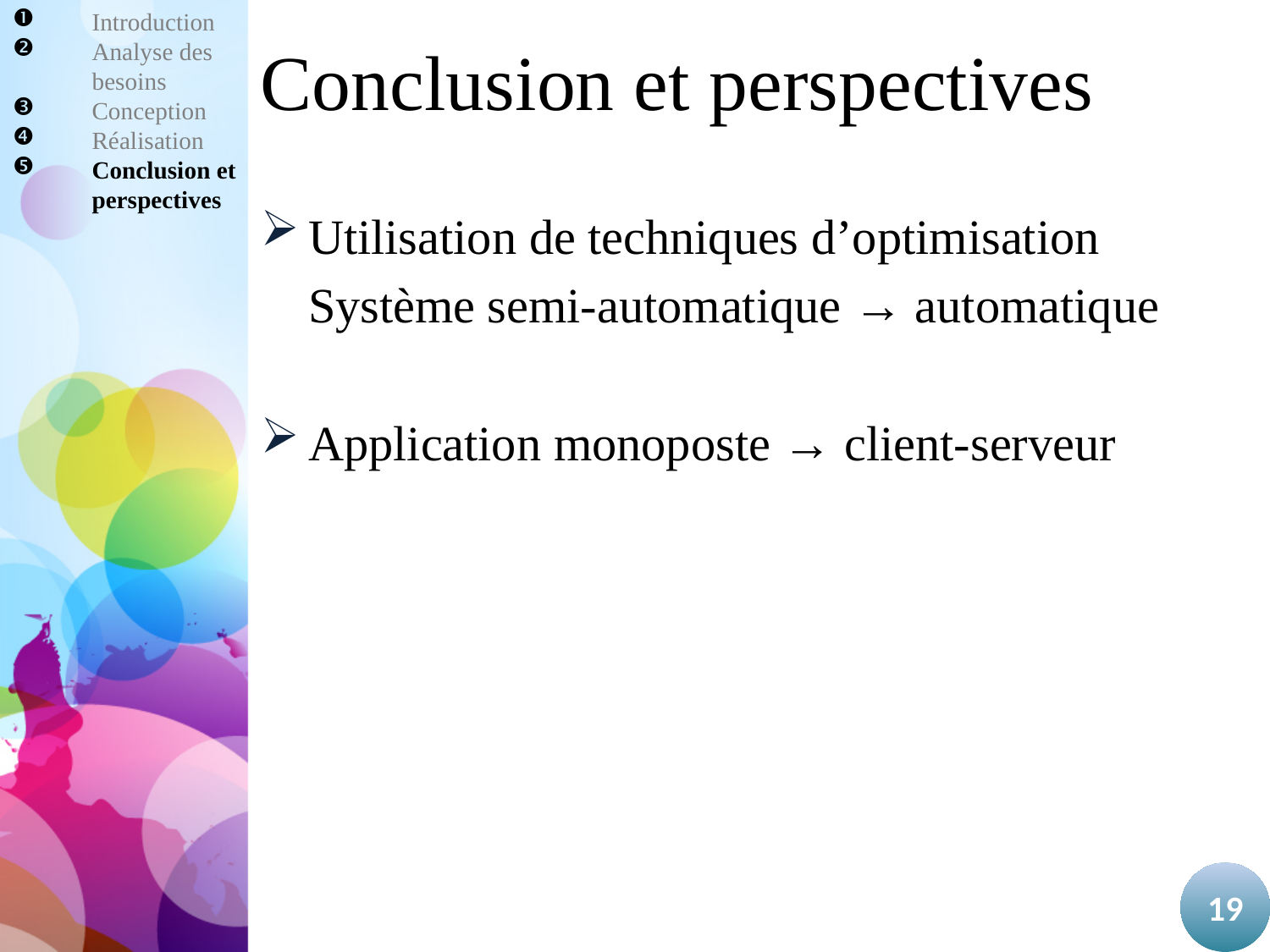

Introduction
Analyse des besoins
Conception
Réalisation
Conclusion et perspectives

# Conclusion et perspectives
Utilisation de techniques d’optimisation
	Système semi-automatique → automatique

Application monoposte → client-serveur

19